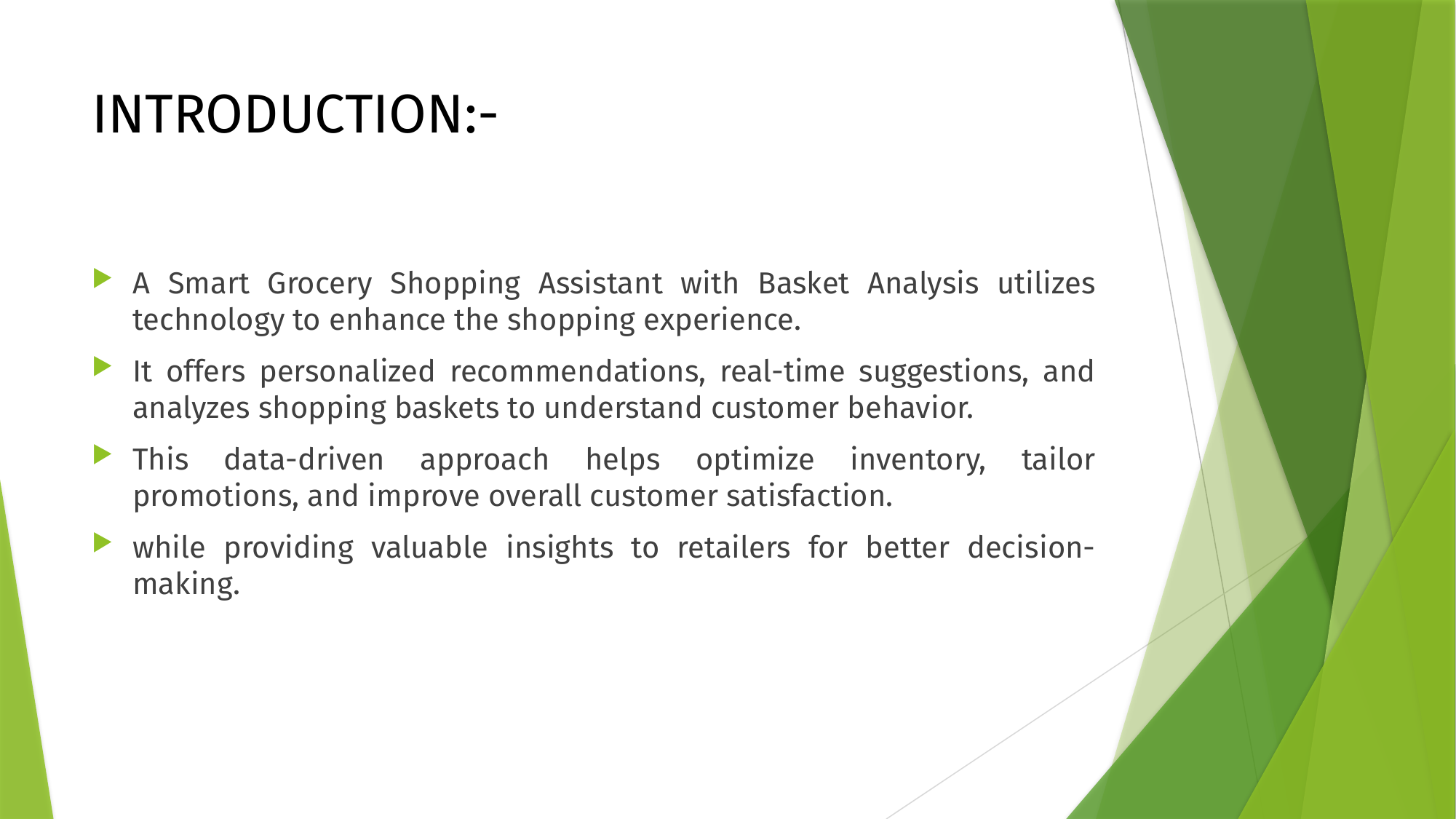

# INTRODUCTION:-
A Smart Grocery Shopping Assistant with Basket Analysis utilizes technology to enhance the shopping experience.
It offers personalized recommendations, real-time suggestions, and analyzes shopping baskets to understand customer behavior.
This data-driven approach helps optimize inventory, tailor promotions, and improve overall customer satisfaction.
while providing valuable insights to retailers for better decision-making.